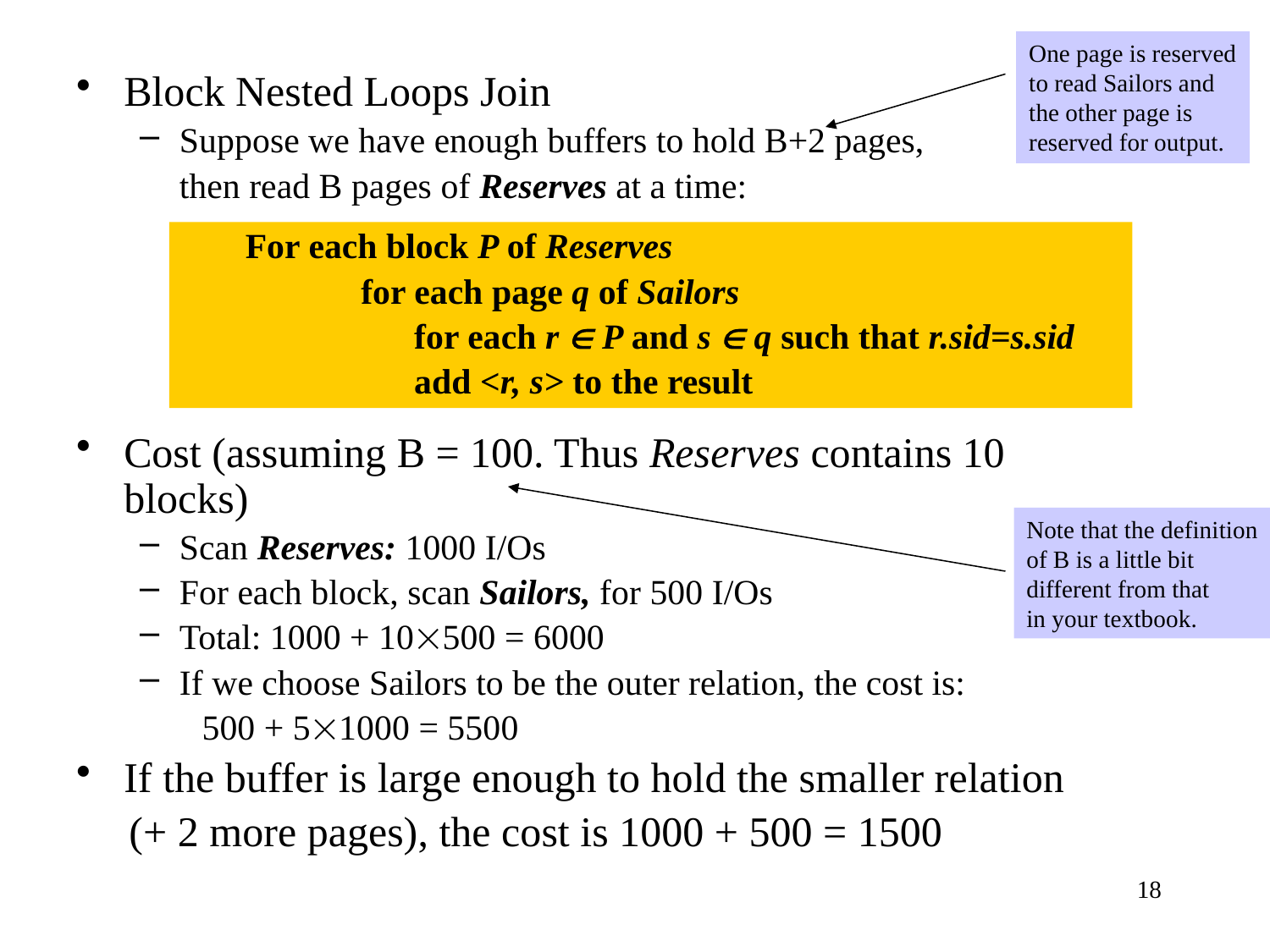

One page is reserved
to read Sailors and
the other page is
reserved for output.
Block Nested Loops Join
Suppose we have enough buffers to hold B+2 pages,
	then read B pages of Reserves at a time:

Cost (assuming B = 100. Thus Reserves contains 10 blocks)
Scan Reserves: 1000 I/Os
For each block, scan Sailors, for 500 I/Os
Total: 1000 + 10×500 = 6000
If we choose Sailors to be the outer relation, the cost is:
       500 + 5×1000 = 5500
If the buffer is large enough to hold the smaller relation
     (+ 2 more pages), the cost is 1000 + 500 = 1500

For each block P of Reserves
             for each page q of Sailors
                   for each r ∈ P and s ∈ q such that r.sid=s.sid
                   add <r, s> to the result

Note that the definition
of B is a little bit
different from that
in your textbook.
18